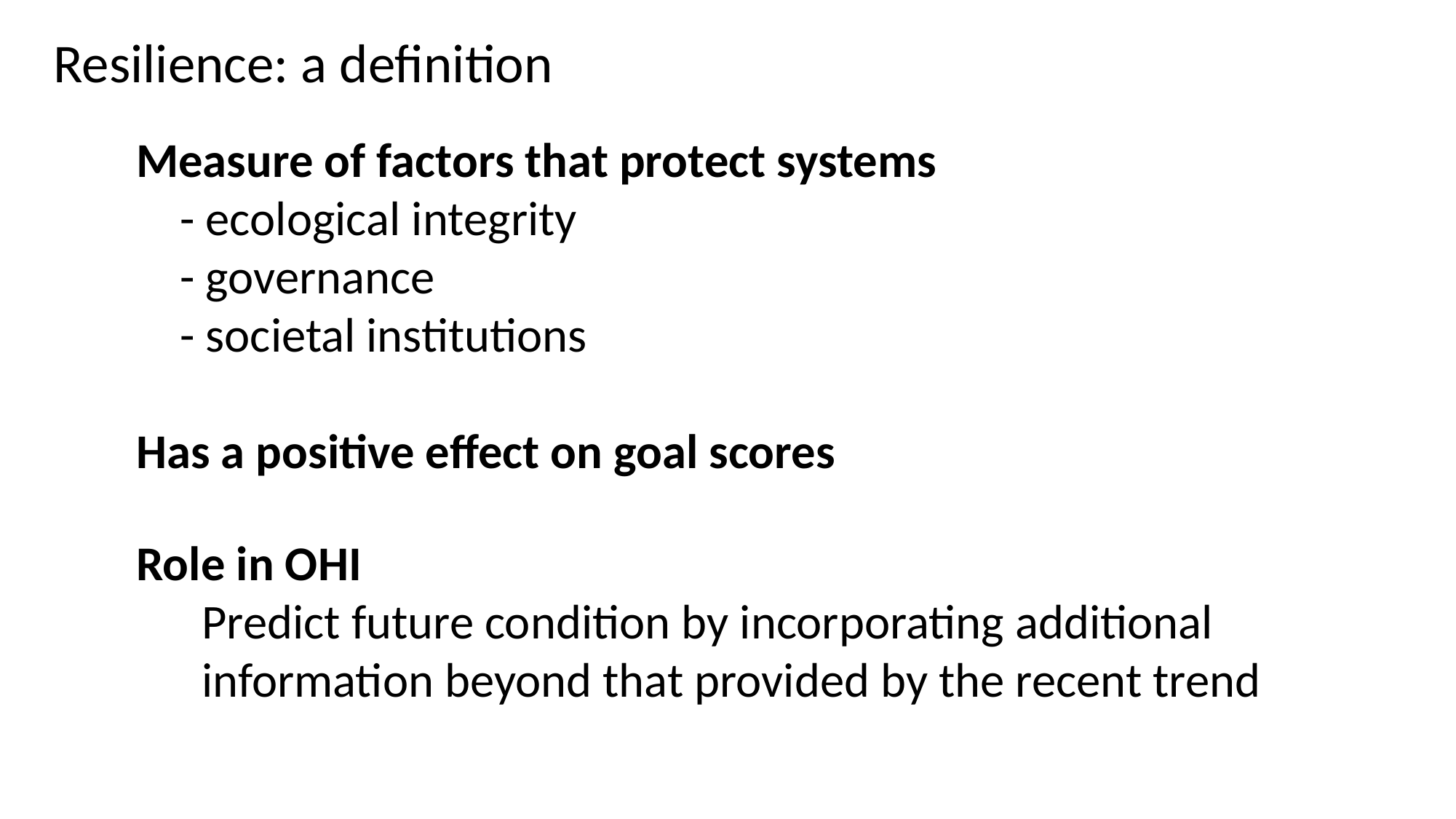

Resilience: a definition
Measure of factors that protect systems
    - ecological integrity
    - governance
    - societal institutions

Has a positive effect on goal scores

Role in OHI
      Predict future condition by incorporating additional
      information beyond that provided by the recent trend